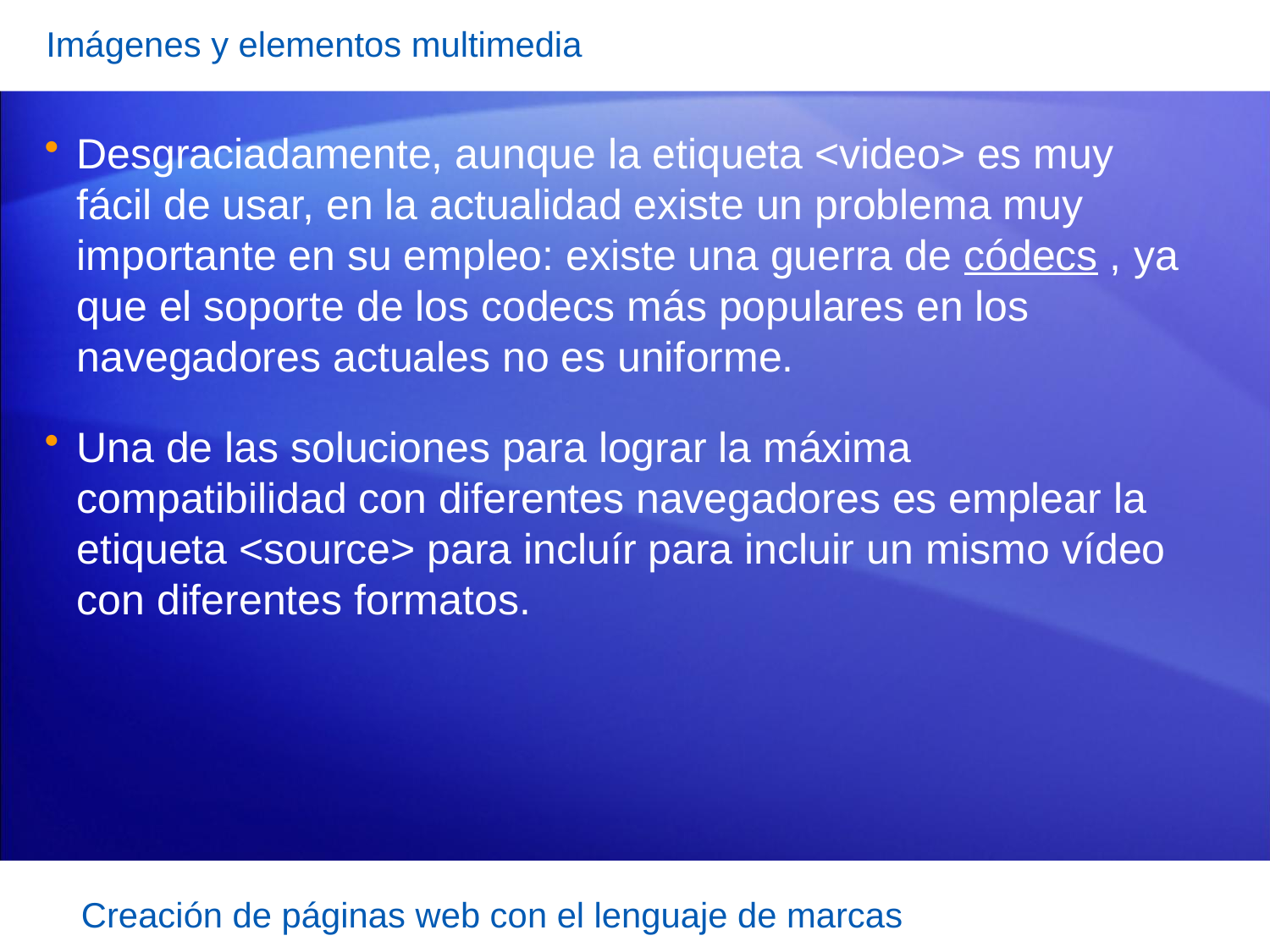

Imágenes y elementos multimedia

Desgraciadamente, aunque la etiqueta <video> es muy fácil de usar, en la actualidad existe un problema muy importante en su empleo: existe una guerra de códecs , ya que el soporte de los codecs más populares en los navegadores actuales no es uniforme.
Una de las soluciones para lograr la máxima compatibilidad con diferentes navegadores es emplear la etiqueta <source> para incluír para incluir un mismo vídeo con diferentes formatos.
Creación de páginas web con el lenguaje de marcas